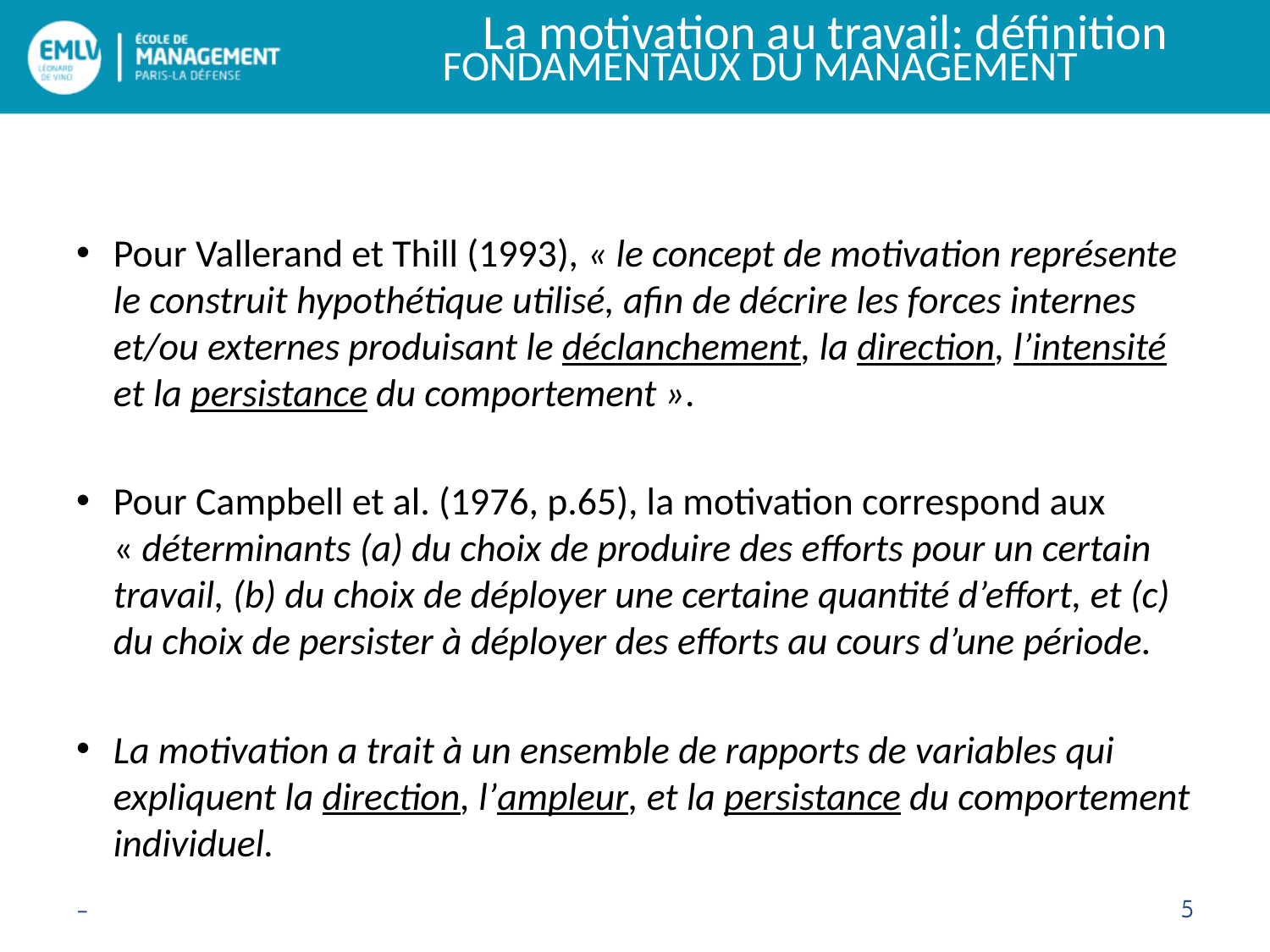

La motivation au travail: définition
Pour Vallerand et Thill (1993), « le concept de motivation représente le construit hypothétique utilisé, afin de décrire les forces internes et/ou externes produisant le déclanchement, la direction, l’intensité et la persistance du comportement ».

Pour Campbell et al. (1976, p.65), la motivation correspond aux « déterminants (a) du choix de produire des efforts pour un certain travail, (b) du choix de déployer une certaine quantité d’effort, et (c) du choix de persister à déployer des efforts au cours d’une période.

La motivation a trait à un ensemble de rapports de variables qui expliquent la direction, l’ampleur, et la persistance du comportement individuel.
5
–
5